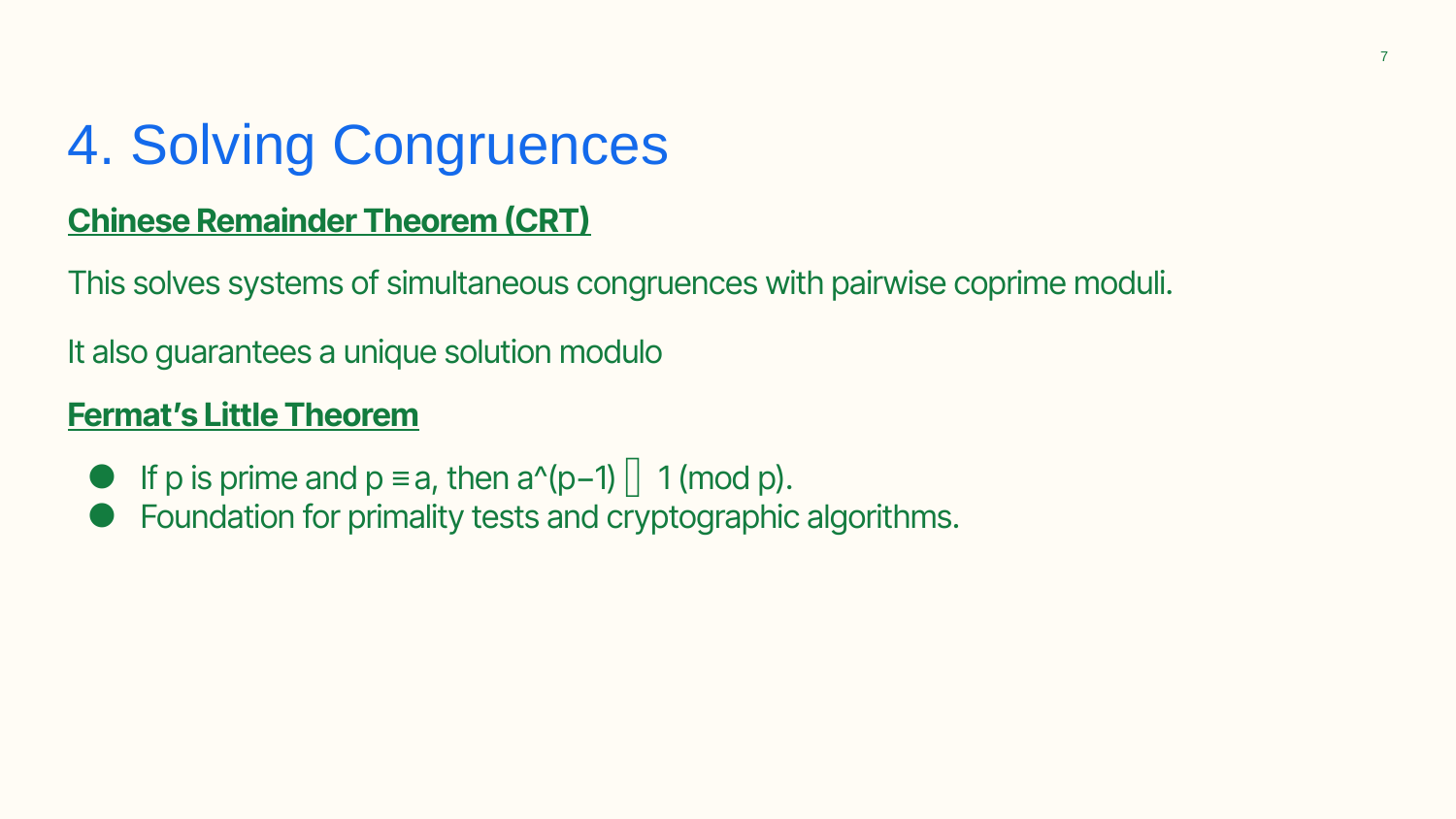

7
# 4. Solving Congruences
Chinese Remainder Theorem (CRT)
This solves systems of simultaneous congruences with pairwise coprime moduli.
It also guarantees a unique solution modulo
Fermat’s Little Theorem
If p is prime and p ∤ a, then a^(p−1) ≡ 1 (mod p).
Foundation for primality tests and cryptographic algorithms.